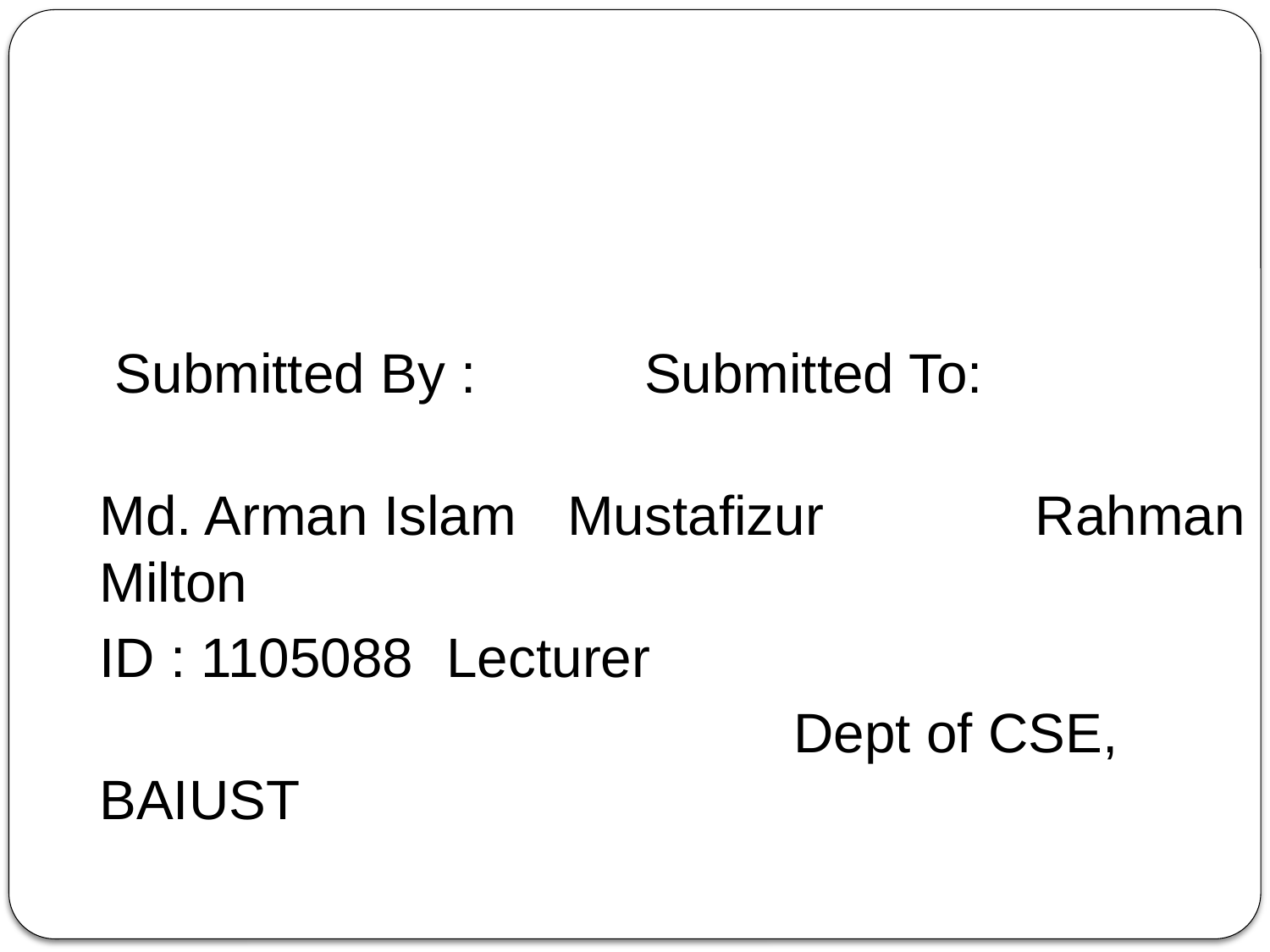

Submitted By : 		        Submitted To:
		Md. Arman Islam		   Mustafizur 						      Rahman Milton
		ID : 1105088			  Lecturer
                                           		    Dept of CSE, 							BAIUST